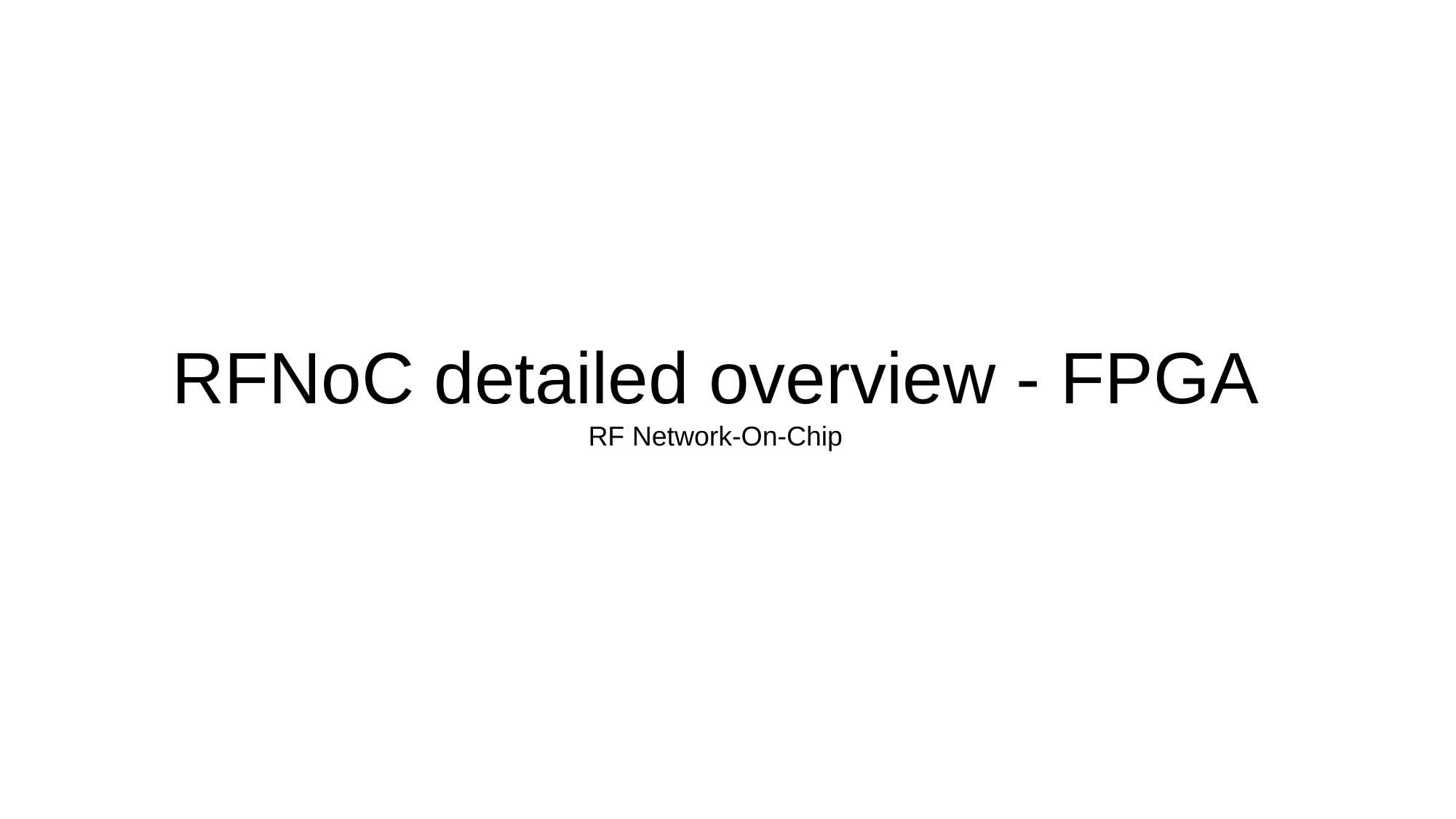

RFNoC detailed overview - FPGA
RF Network-On-Chip
2